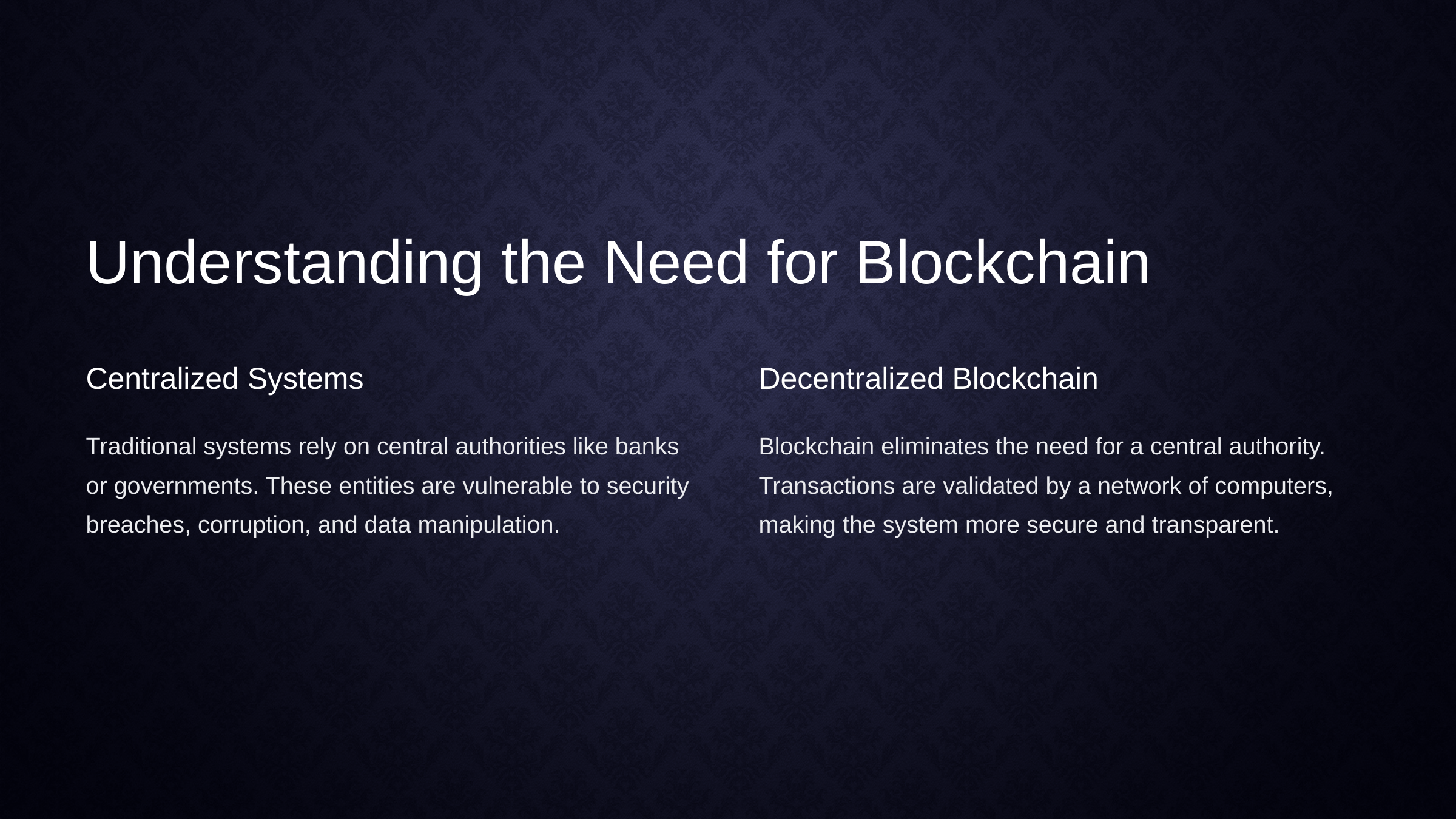

Understanding the Need for Blockchain
Centralized Systems
Decentralized Blockchain
Traditional systems rely on central authorities like banks or governments. These entities are vulnerable to security breaches, corruption, and data manipulation.
Blockchain eliminates the need for a central authority. Transactions are validated by a network of computers, making the system more secure and transparent.